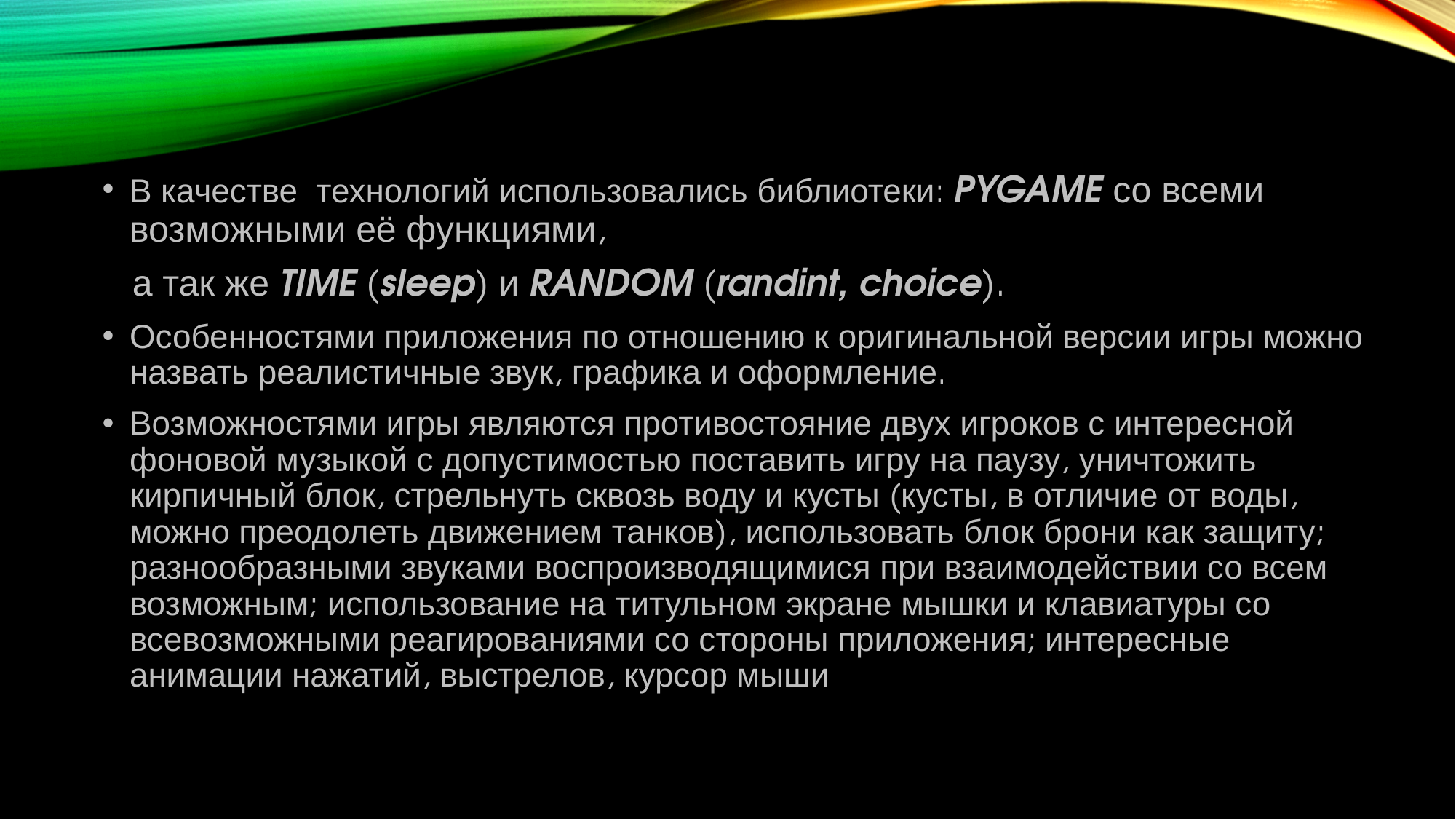

В качестве  технологий использовались библиотеки: PYGAME со всеми возможными её функциями,
   а так же TIME (sleep) и RANDOM (randint, choice).
Особенностями приложения по отношению к оригинальной версии игры можно назвать реалистичные звук, графика и оформление.
Возможностями игры являются противостояние двух игроков с интересной фоновой музыкой с допустимостью поставить игру на паузу, уничтожить кирпичный блок, стрельнуть сквозь воду и кусты (кусты, в отличие от воды, можно преодолеть движением танков), использовать блок брони как защиту; разнообразными звуками воспроизводящимися при взаимодействии со всем возможным; использование на титульном экране мышки и клавиатуры со всевозможными реагированиями со стороны приложения; интересные анимации нажатий, выстрелов, курсор мыши